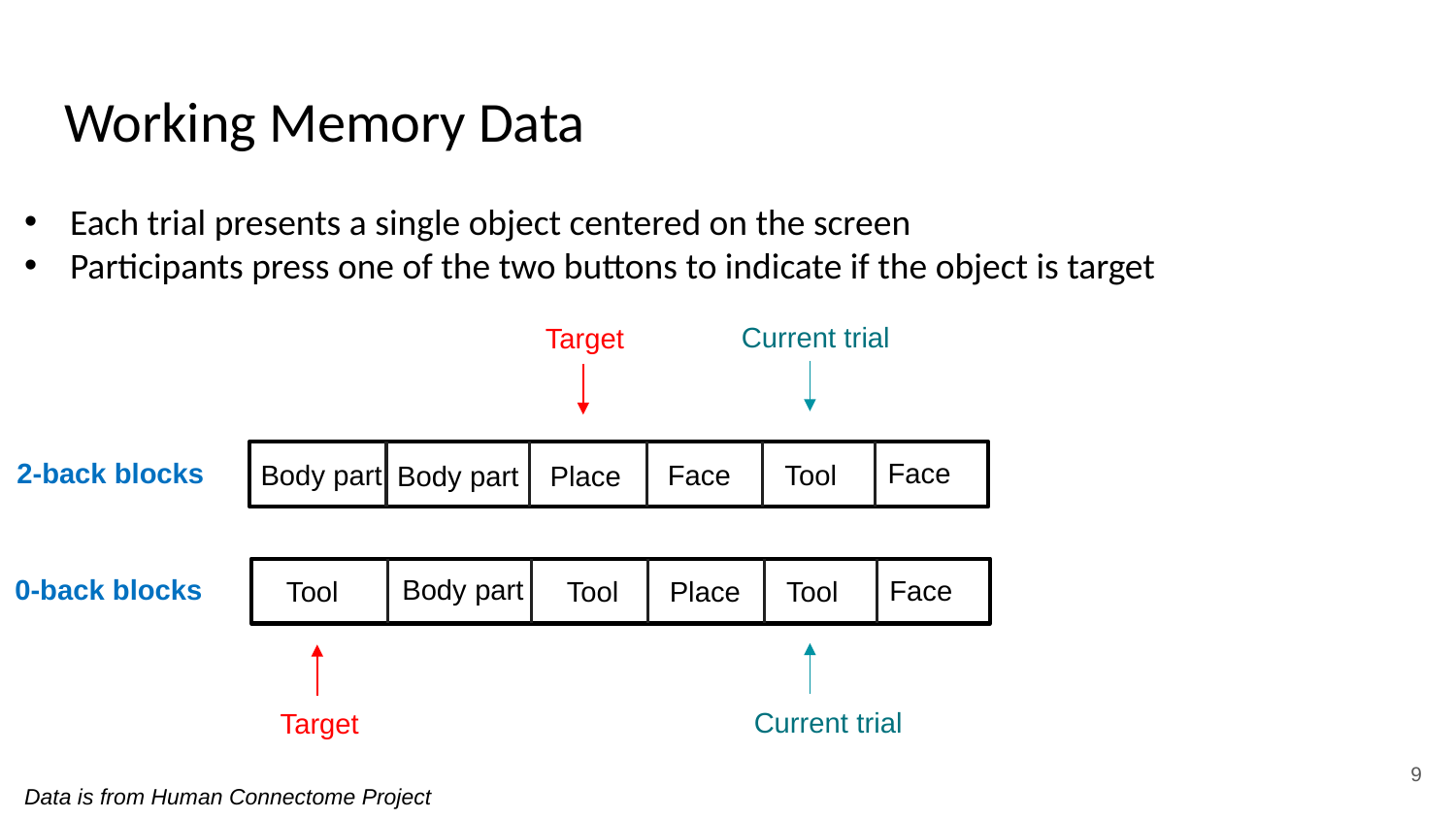

# Working Memory Data
Each trial presents a single object centered on the screen
Participants press one of the two buttons to indicate if the object is target
Current trial
Target

Face
Face
Tool
Body part
Body part
Place
2-back blocks

Body part
Face
Tool
Place
Tool
   Tool
0-back blocks
Current trial
Target
9
Data is from Human Connectome Project